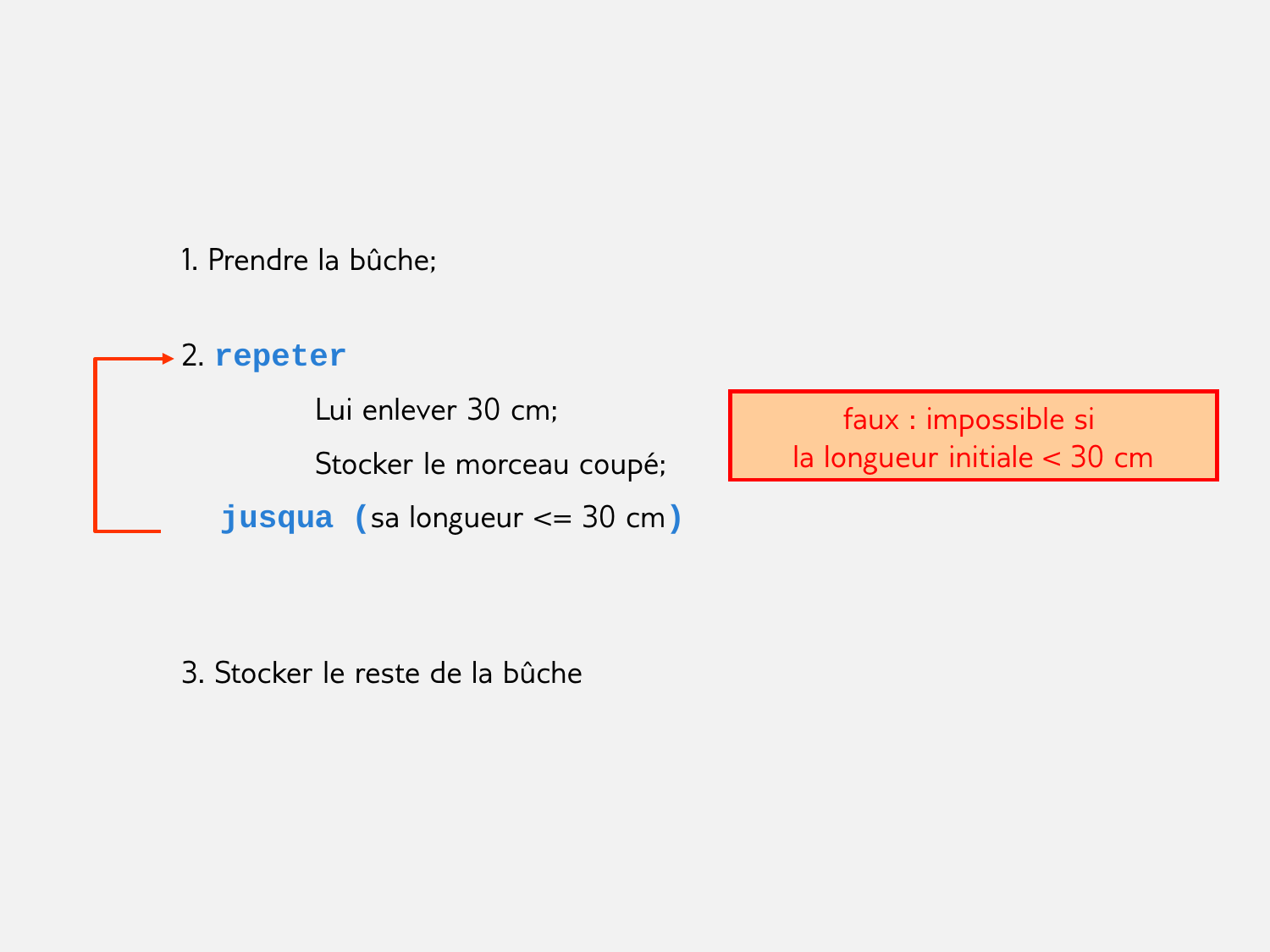

1. Prendre la bûche;
2. repeter
              Lui enlever 30 cm;
              Stocker le morceau coupé;
    jusqua (sa longueur <= 30 cm)

faux : impossible si
la longueur initiale < 30 cm
3. Stocker le reste de la bûche